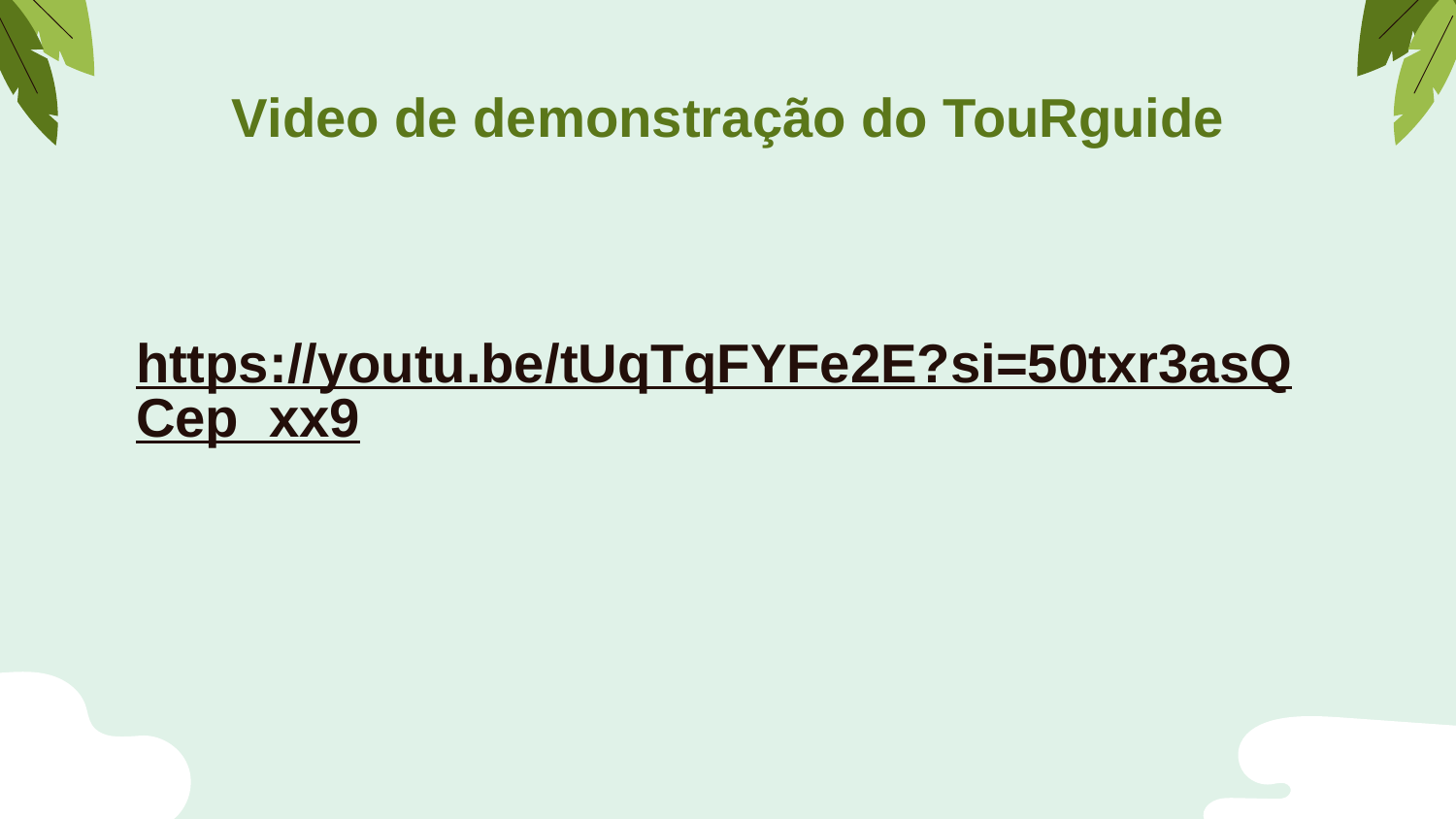

# Video de demonstração do TouRguide
https://youtu.be/tUqTqFYFe2E?si=50txr3asQCep_xx9